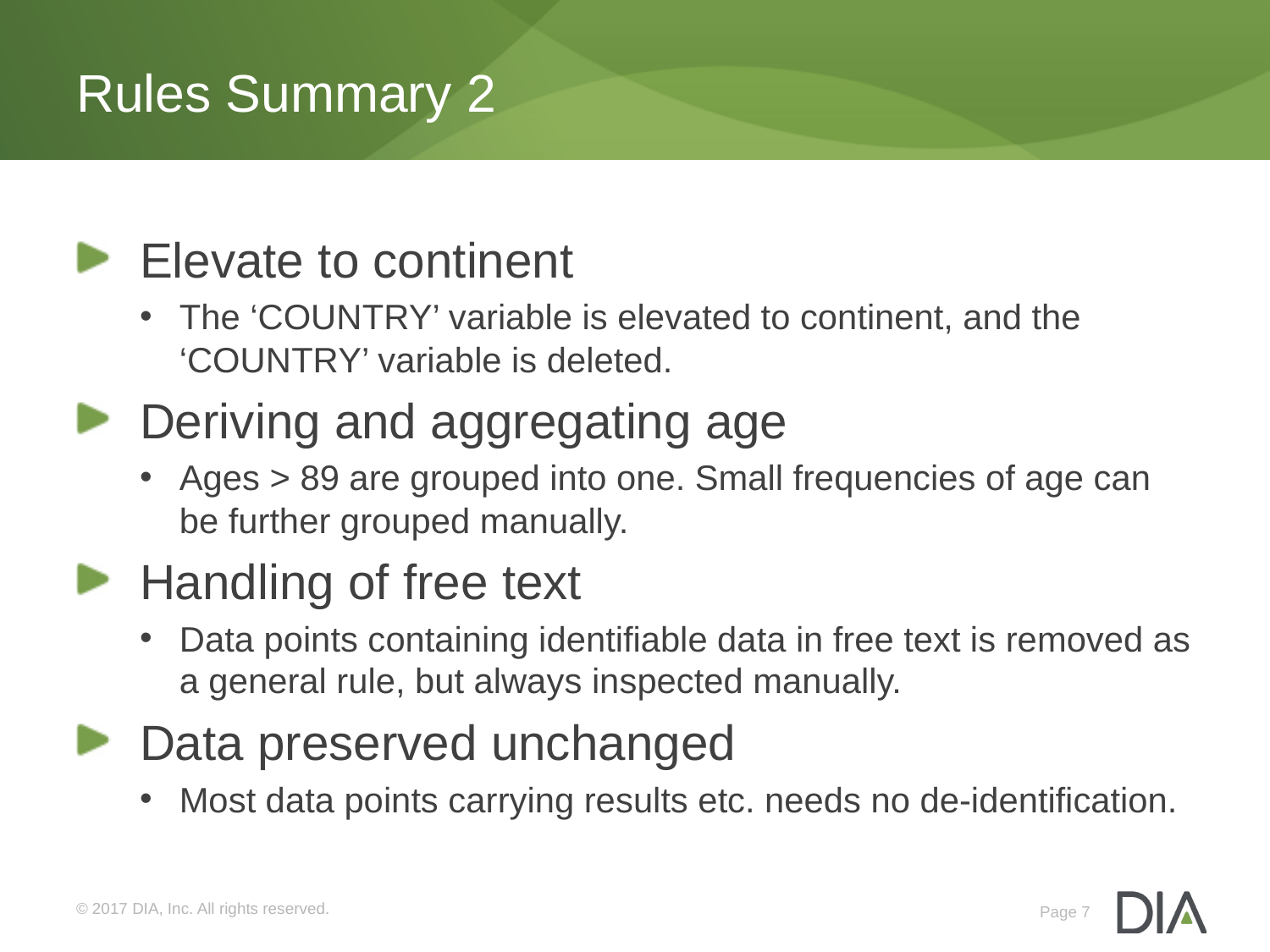

# Rules Summary 2
Elevate to continent
The ‘COUNTRY’ variable is elevated to continent, and the ‘COUNTRY’ variable is deleted.
Deriving and aggregating age
Ages > 89 are grouped into one. Small frequencies of age can be further grouped manually.
Handling of free text
Data points containing identifiable data in free text is removed as a general rule, but always inspected manually.
Data preserved unchanged
Most data points carrying results etc. needs no de-identification.

© 2017 DIA, Inc. All rights reserved.
Page 7